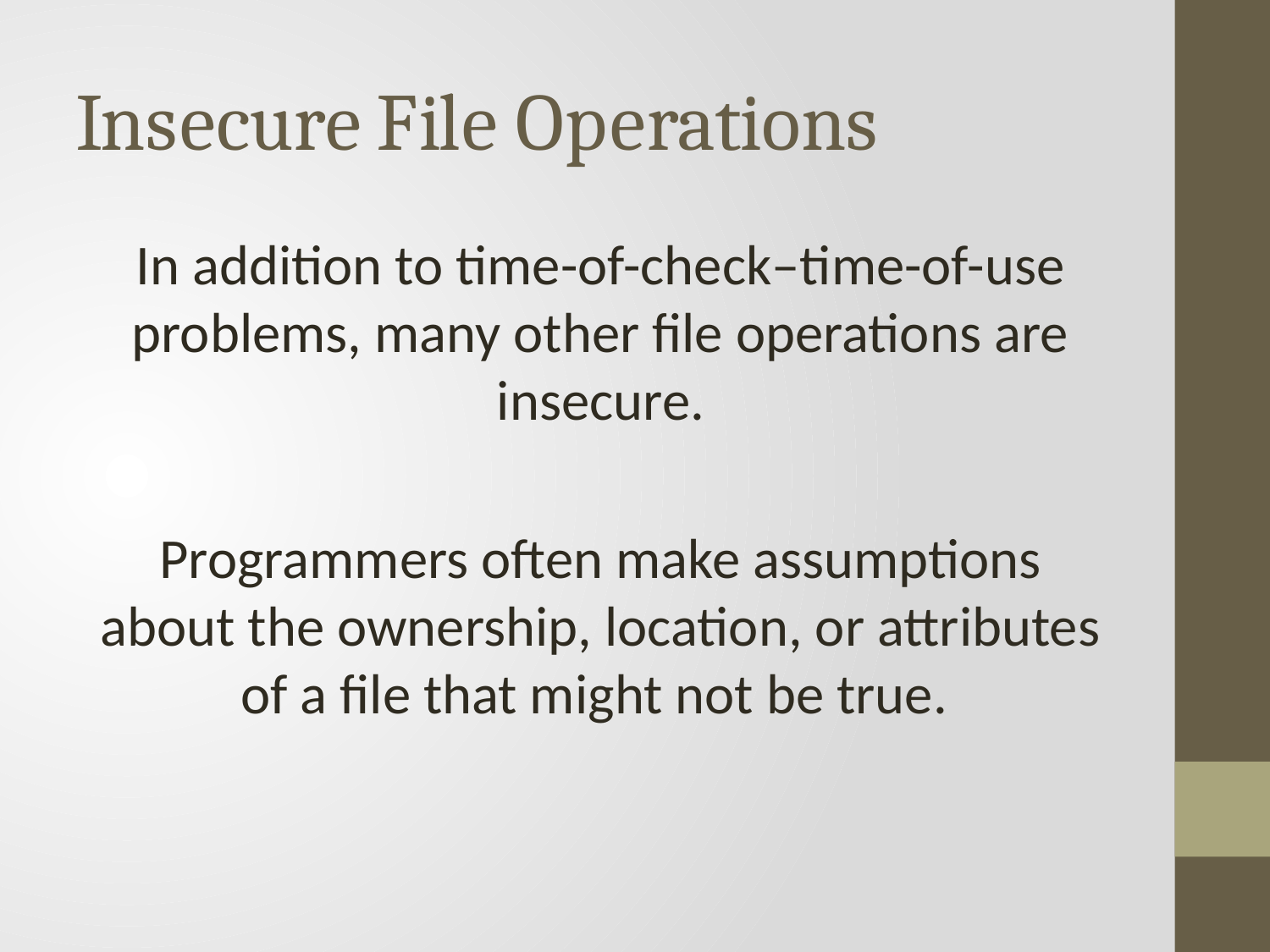

# Insecure File Operations
In addition to time-of-check–time-of-use problems, many other file operations are insecure.

Programmers often make assumptions about the ownership, location, or attributes of a file that might not be true.